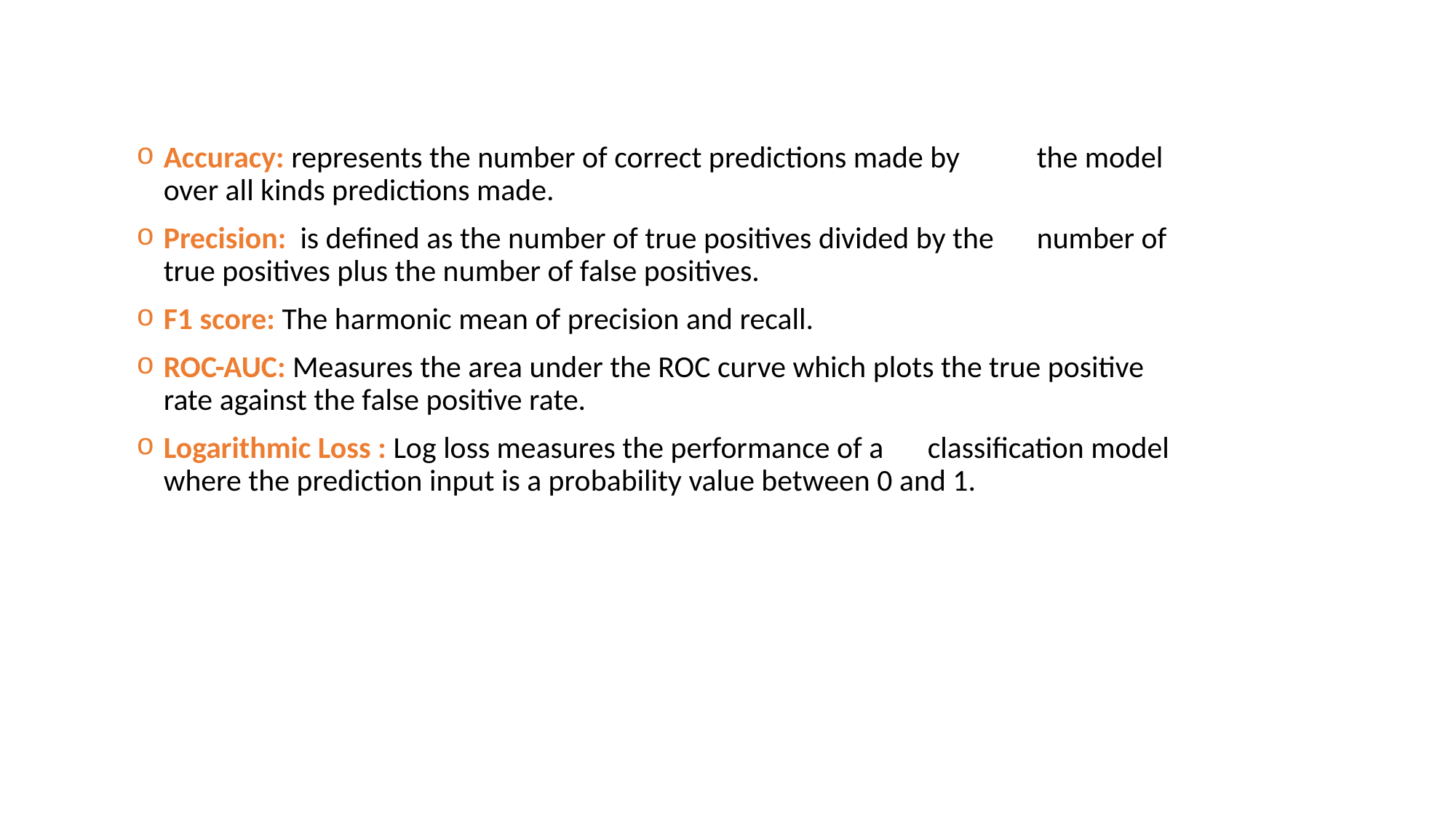

Accuracy: represents the number of correct predictions made by 	the model over all kinds predictions made.
Precision:  is defined as the number of true positives divided by the 	number of true positives plus the number of false positives.
F1 score: The harmonic mean of precision and recall.
ROC-AUC: Measures the area under the ROC curve which plots the true positive rate against the false positive rate.
Logarithmic Loss : Log loss measures the performance of a 	classification model where the prediction input is a probability value between 0 and 1.